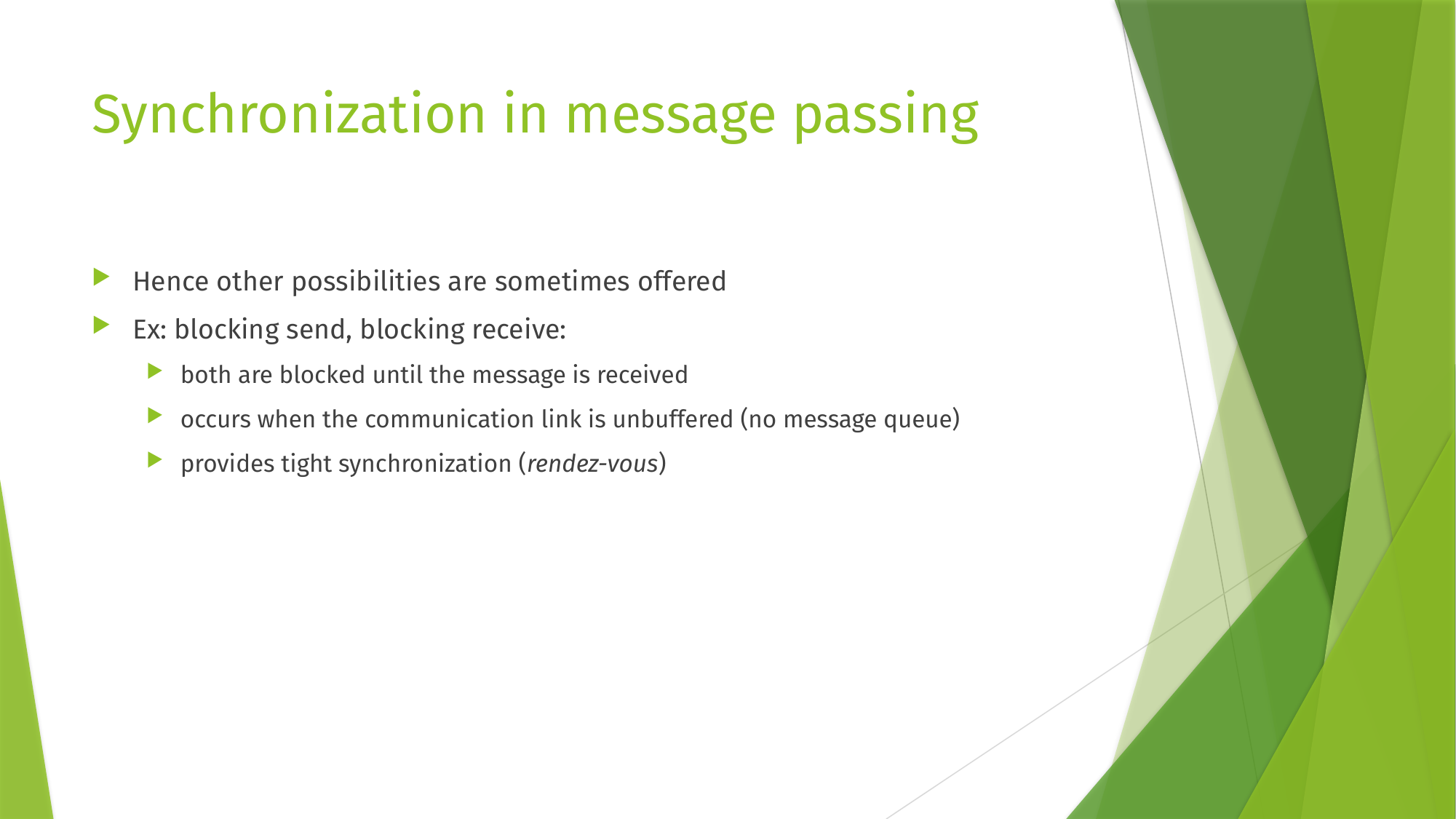

# Synchronization in message passing
Hence other possibilities are sometimes offered
Ex: blocking send, blocking receive:
both are blocked until the message is received
occurs when the communication link is unbuffered (no message queue)
provides tight synchronization (rendez-vous)